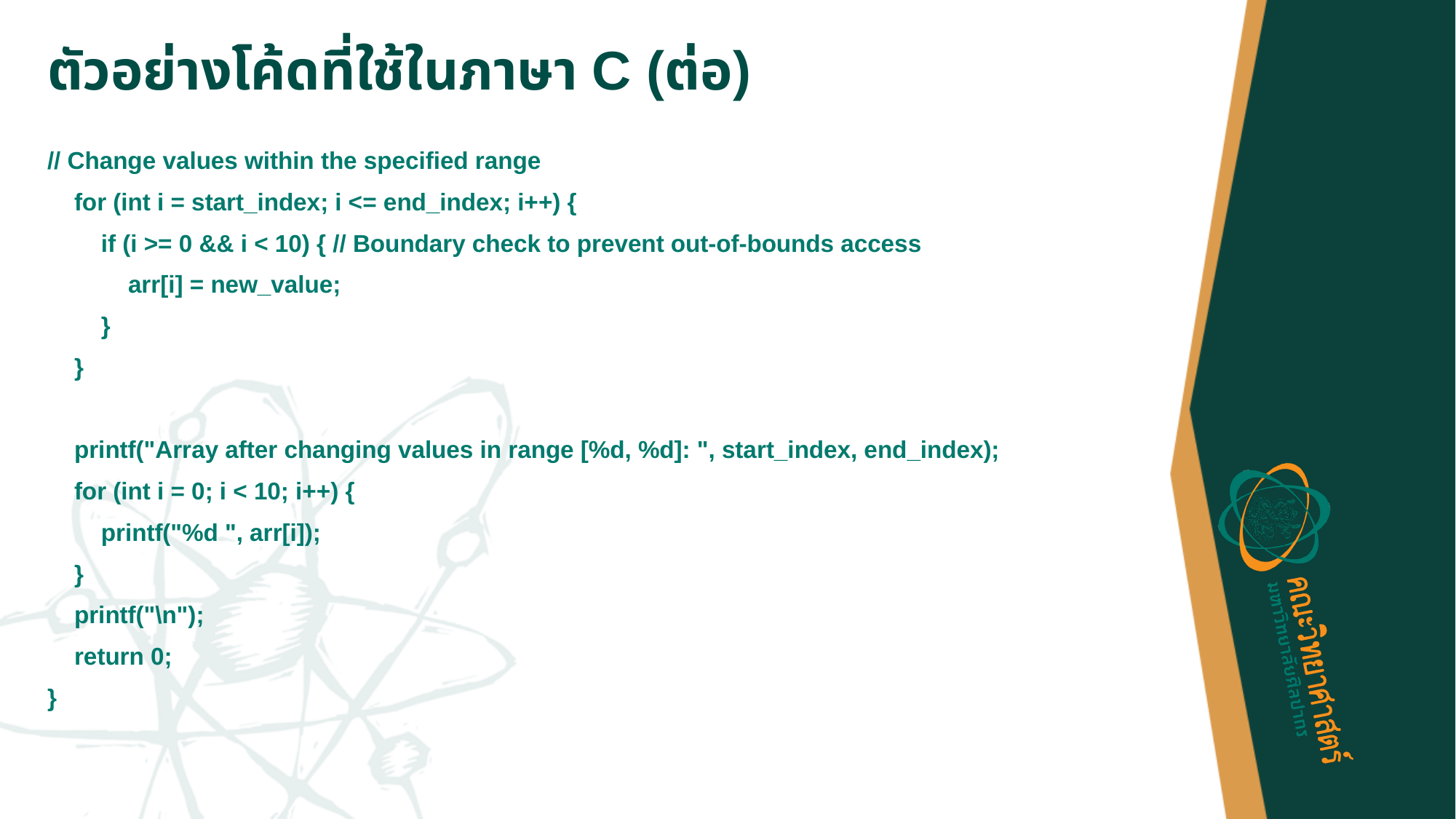

# ตัวอย่างโค้ดที่ใช้ในภาษา C (ต่อ)
// Change values within the specified range
    for (int i = start_index; i <= end_index; i++) {
        if (i >= 0 && i < 10) { // Boundary check to prevent out-of-bounds access
            arr[i] = new_value;
        }
    }

    printf("Array after changing values in range [%d, %d]: ", start_index, end_index);
    for (int i = 0; i < 10; i++) {
        printf("%d ", arr[i]);
    }
    printf("\n");
    return 0;
}